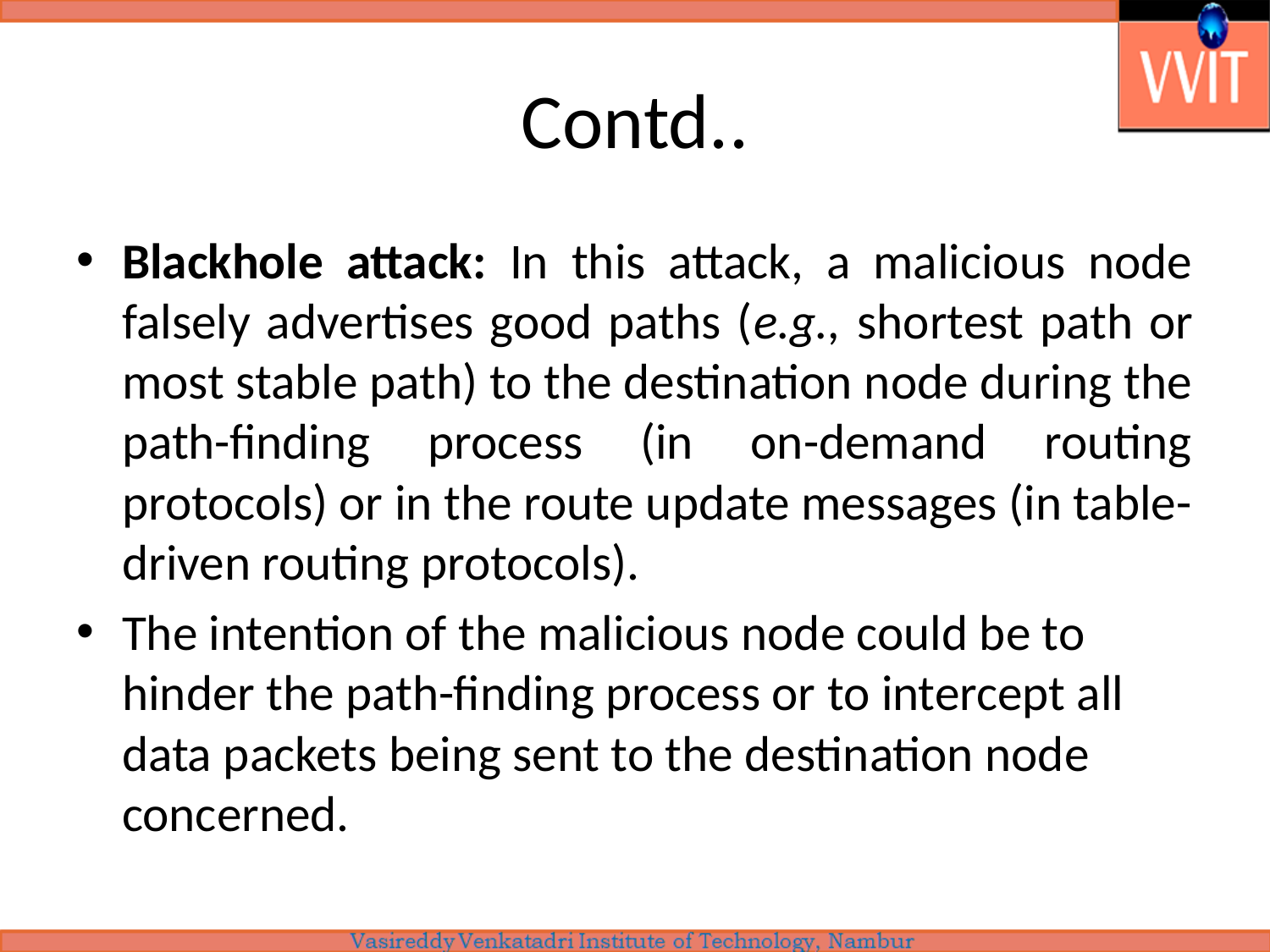

# Contd..
Blackhole attack: In this attack, a malicious node falsely advertises good paths (e.g., shortest path or most stable path) to the destination node during the path-finding process (in on-demand routing protocols) or in the route update messages (in table-driven routing protocols).
The intention of the malicious node could be to hinder the path-finding process or to intercept all data packets being sent to the destination node concerned.